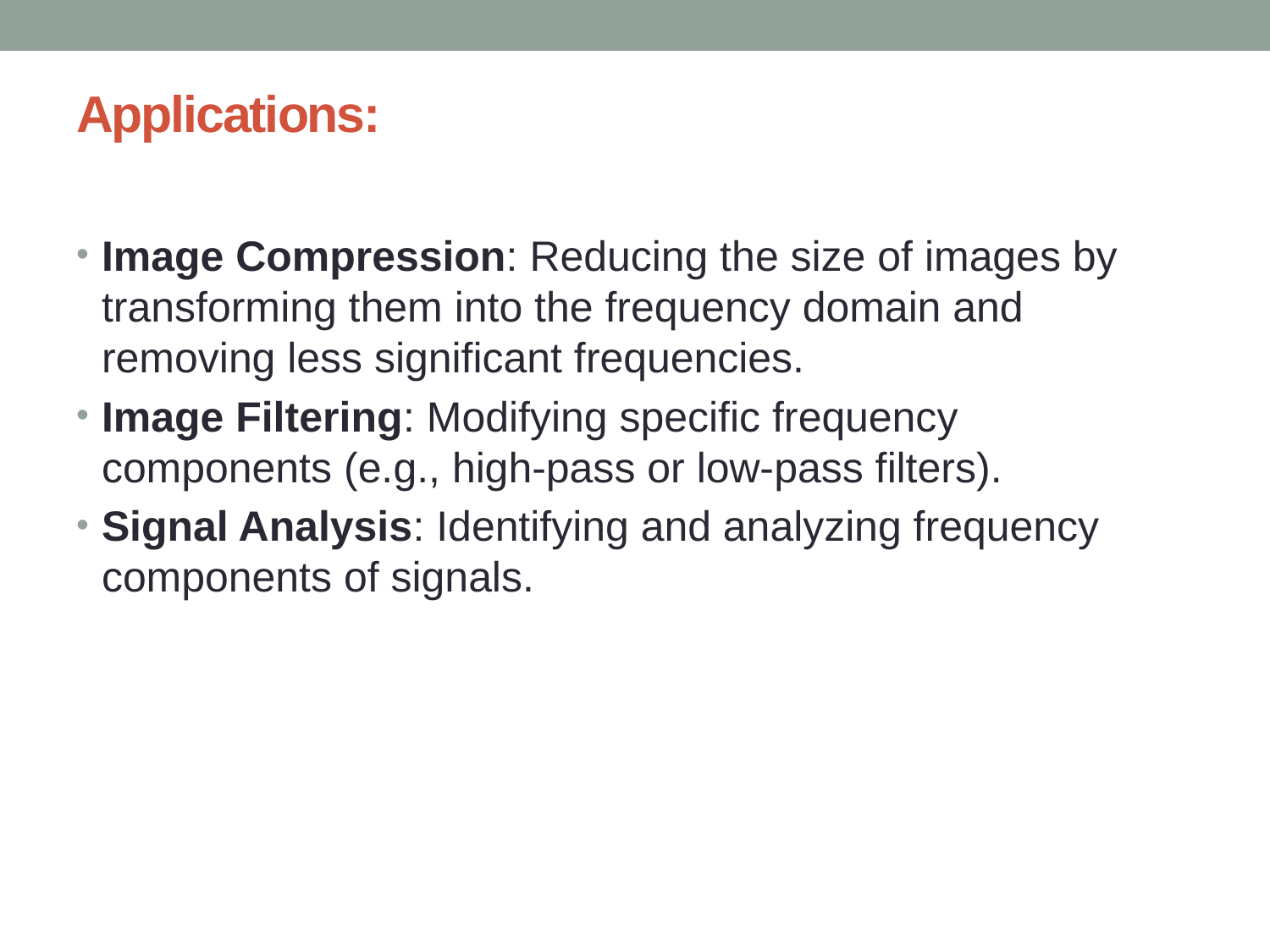

# Applications:
Image Compression: Reducing the size of images by transforming them into the frequency domain and removing less significant frequencies.
Image Filtering: Modifying specific frequency components (e.g., high-pass or low-pass filters).
Signal Analysis: Identifying and analyzing frequency components of signals.